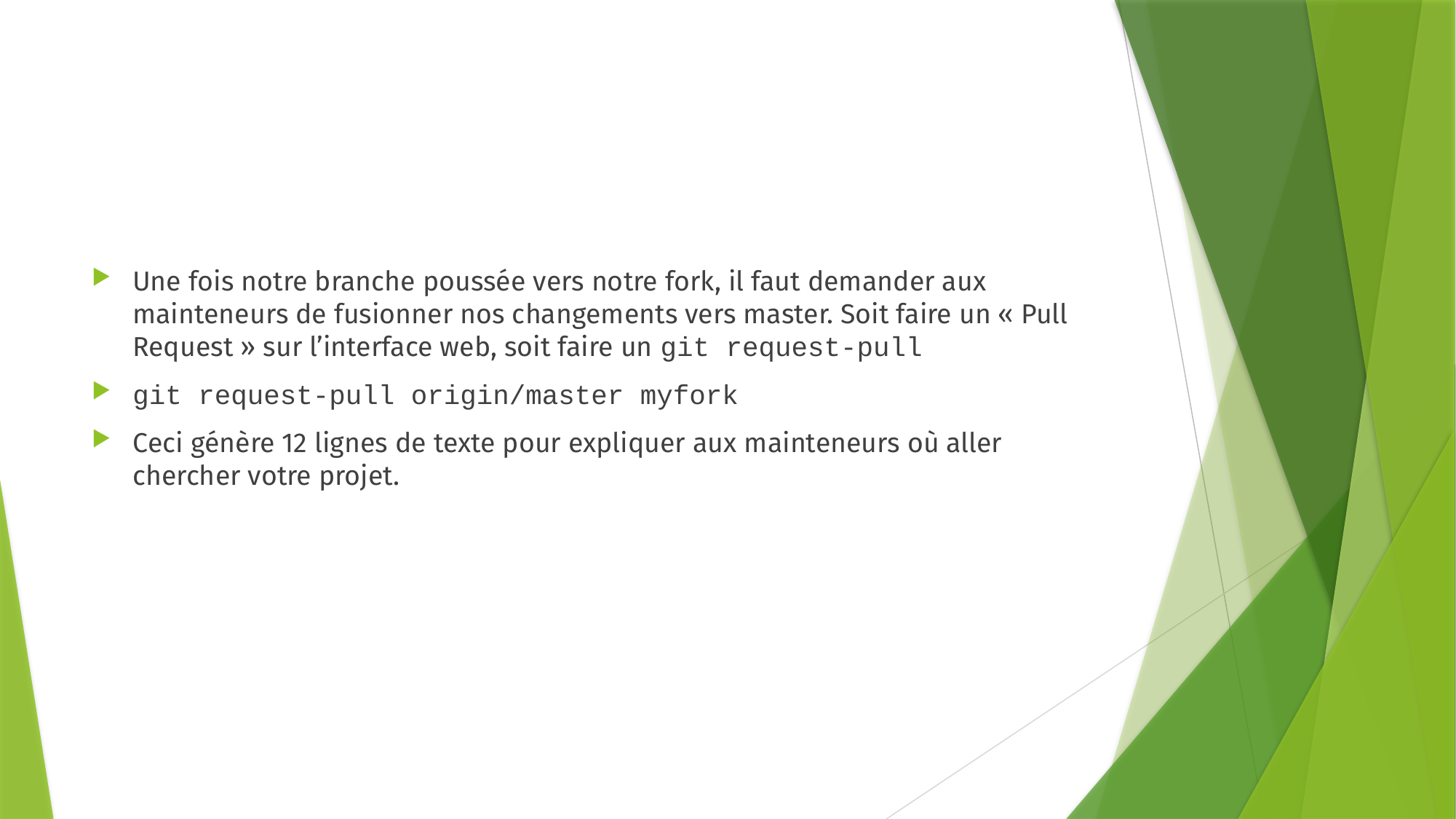

#
Une fois notre branche poussée vers notre fork, il faut demander aux mainteneurs de fusionner nos changements vers master. Soit faire un « Pull Request » sur l’interface web, soit faire un git request-pull
git request-pull origin/master myfork
Ceci génère 12 lignes de texte pour expliquer aux mainteneurs où aller chercher votre projet.